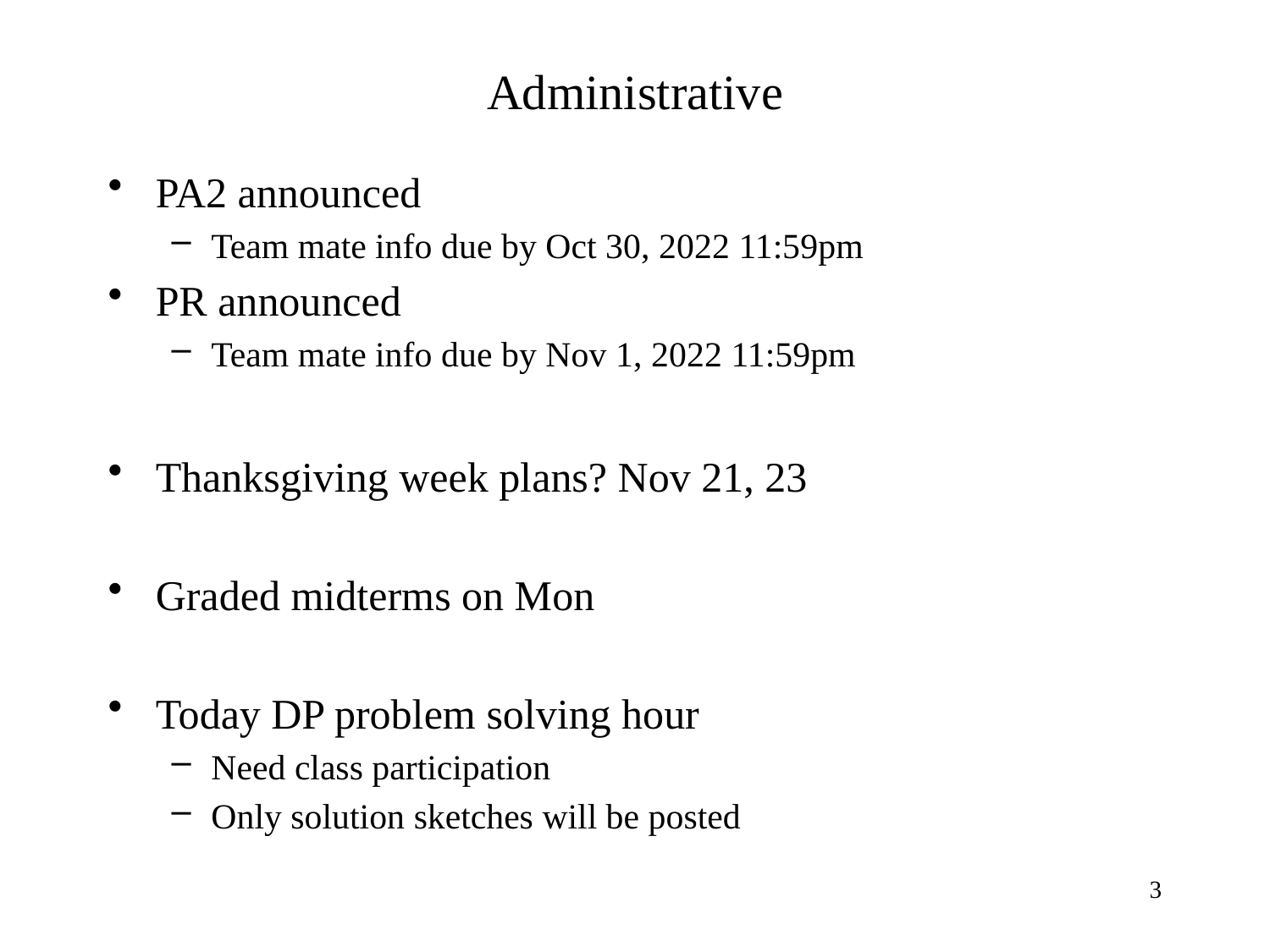

# Administrative
PA2 announced
Team mate info due by Oct 30, 2022 11:59pm
PR announced
Team mate info due by Nov 1, 2022 11:59pm

Thanksgiving week plans? Nov 21, 23

Graded midterms on Mon

Today DP problem solving hour
Need class participation
Only solution sketches will be posted

3